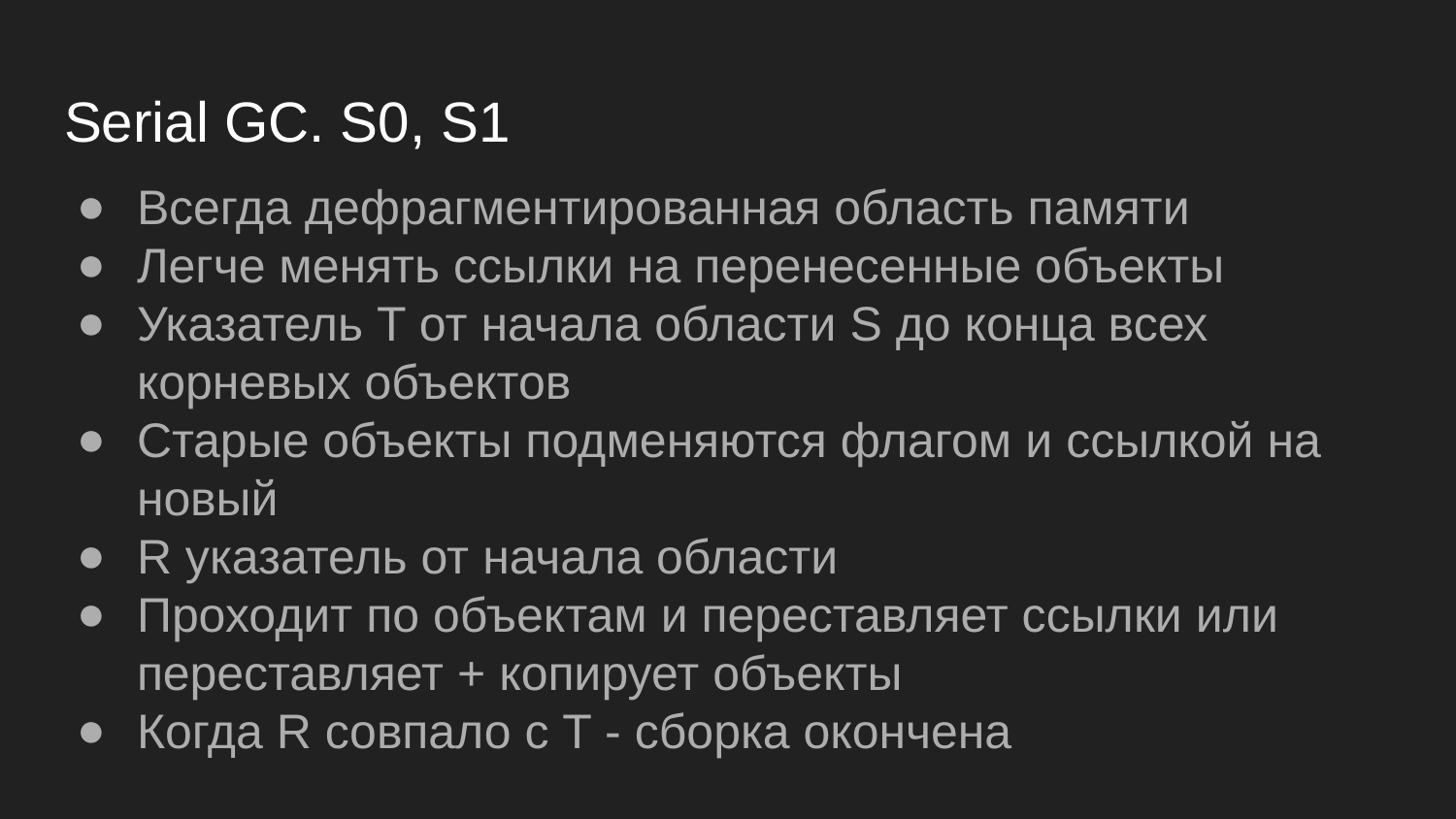

# Serial GC. S0, S1
Всегда дефрагментированная область памяти
Легче менять ссылки на перенесенные объекты
Указатель T от начала области S до конца всех корневых объектов
Старые объекты подменяются флагом и ссылкой на новый
R указатель от начала области
Проходит по объектам и переставляет ссылки или переставляет + копирует объекты
Когда R совпало с T - сборка окончена